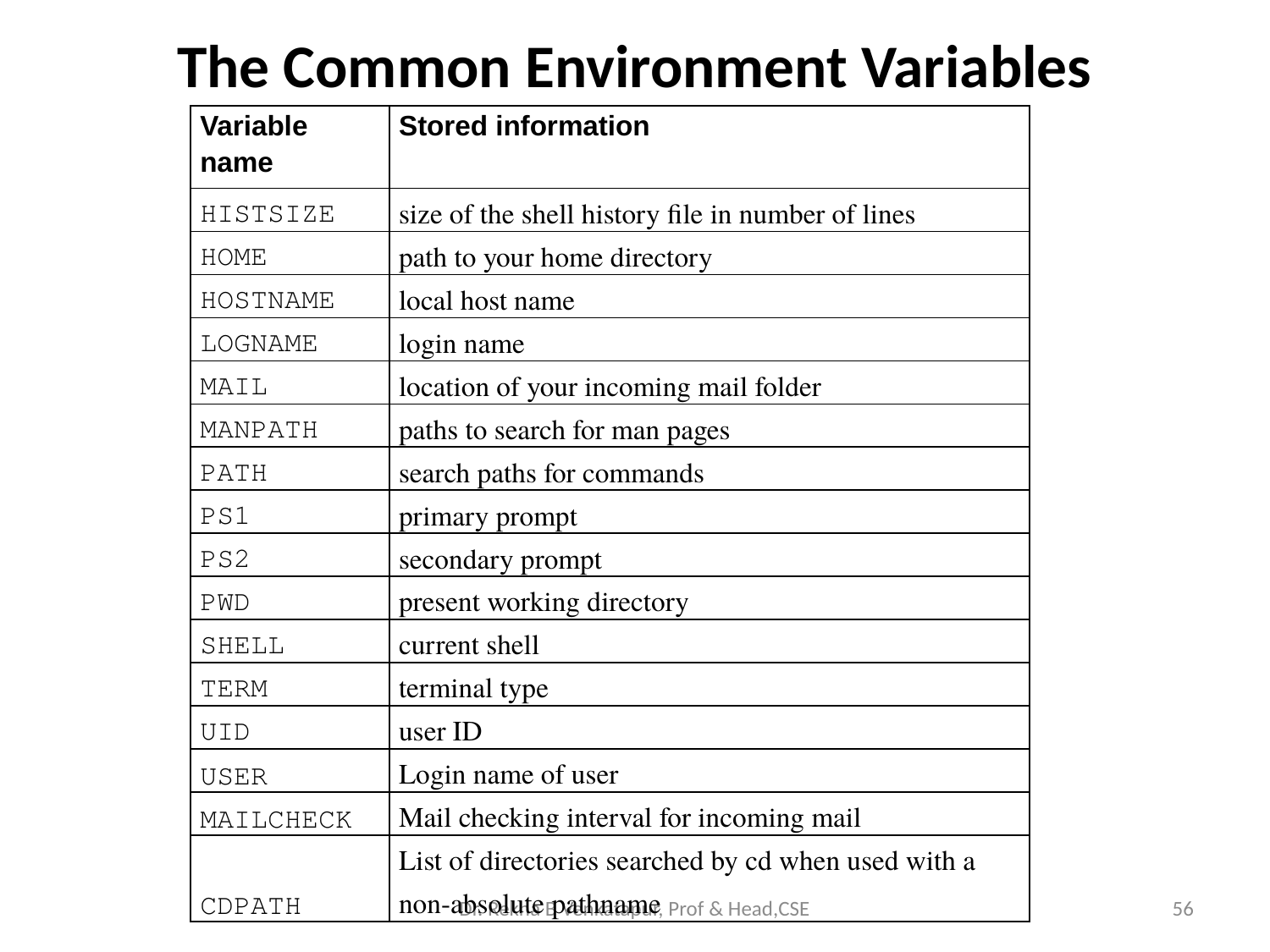

# The Common Environment Variables
| Variable name | Stored information |
| --- | --- |
| HISTSIZE | size of the shell history file in number of lines |
| HOME | path to your home directory |
| HOSTNAME | local host name |
| LOGNAME | login name |
| MAIL | location of your incoming mail folder |
| MANPATH | paths to search for man pages |
| PATH | search paths for commands |
| PS1 | primary prompt |
| PS2 | secondary prompt |
| PWD | present working directory |
| SHELL | current shell |
| TERM | terminal type |
| UID | user ID |
| USER | Login name of user |
| MAILCHECK | Mail checking interval for incoming mail |
| CDPATH | List of directories searched by cd when used with a non-absolute pathname |
Dr. Rekha B Venkatapur, Prof & Head,CSE
56